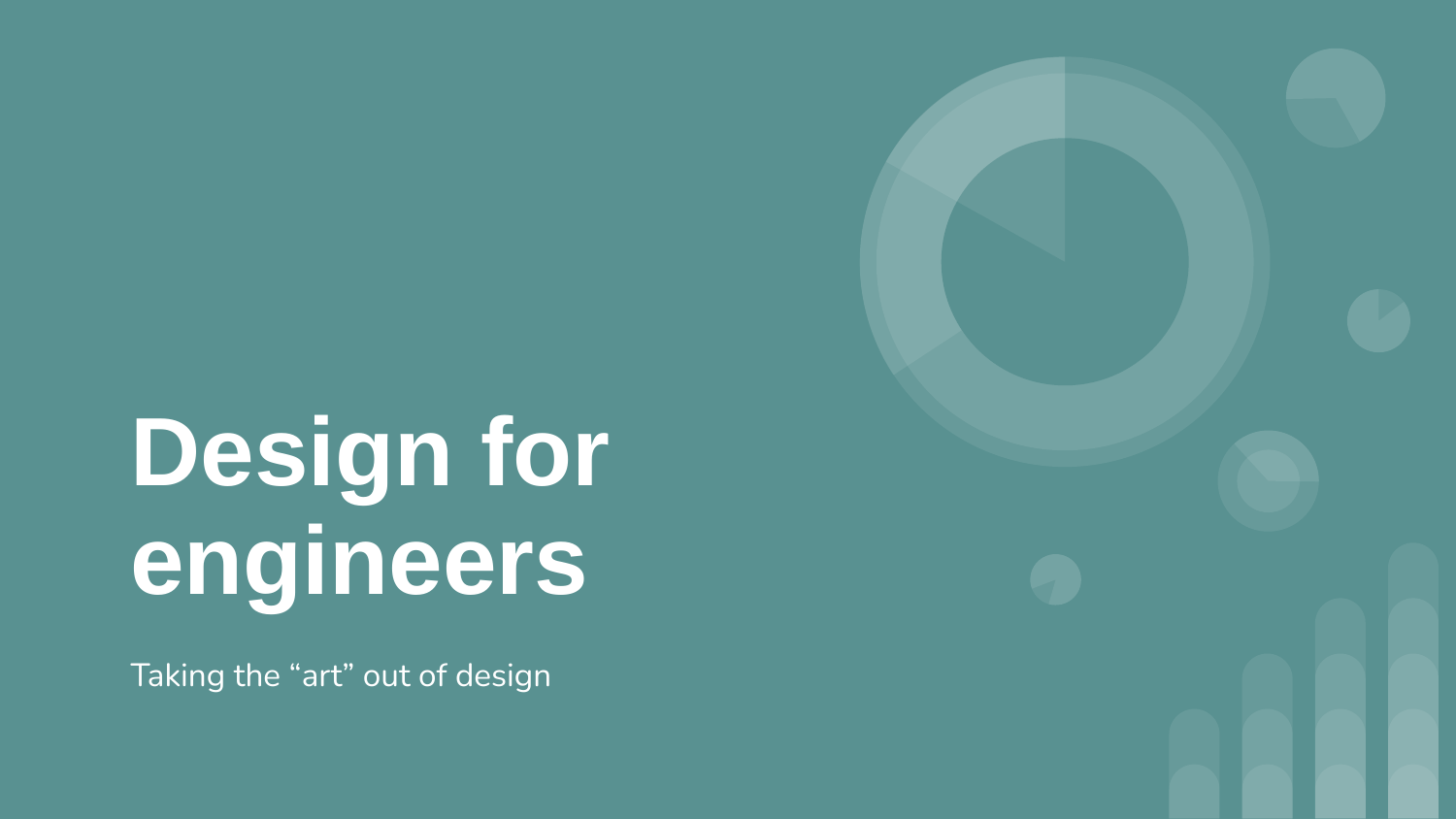

# Design for engineers
Taking the “art” out of design